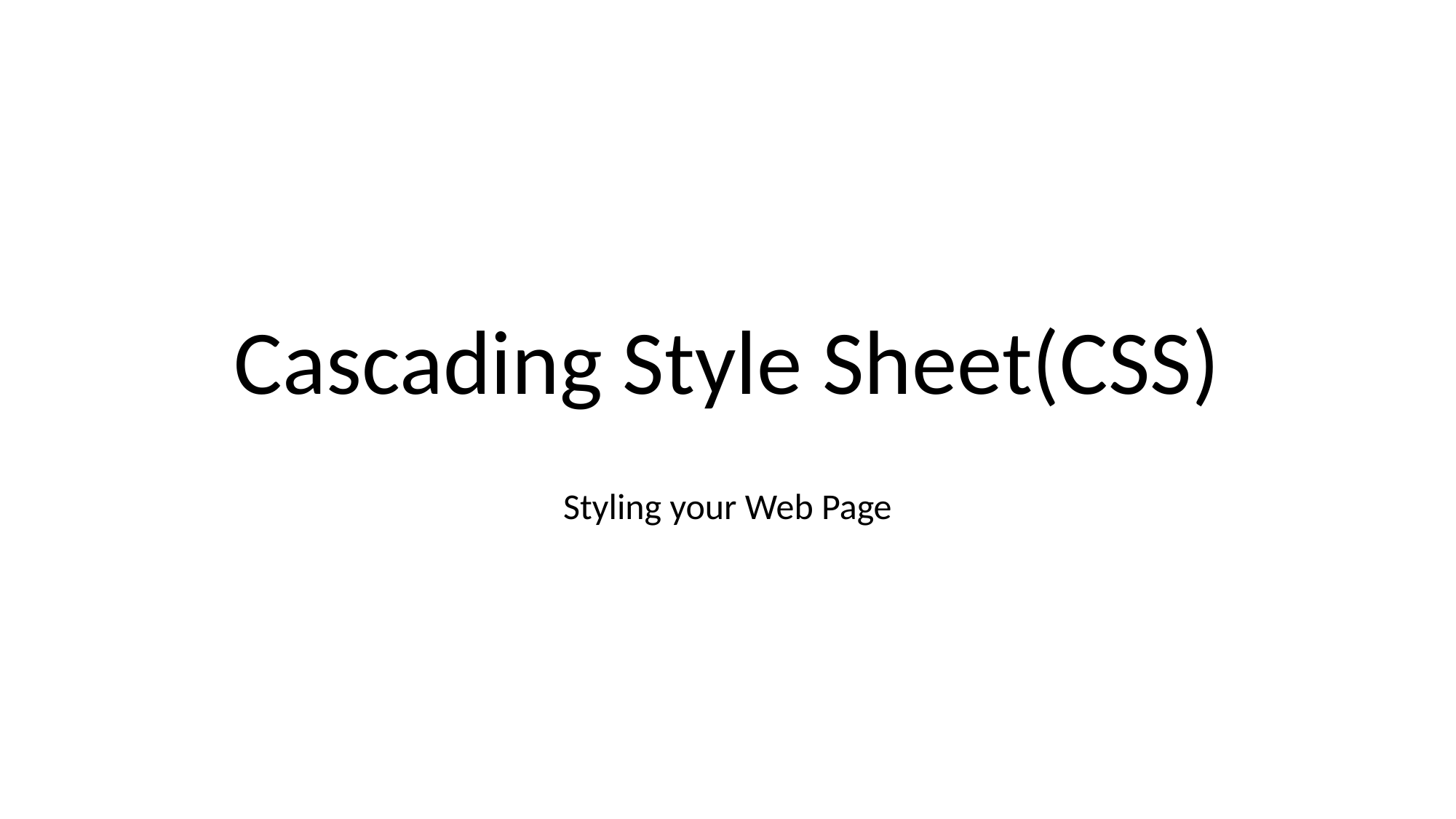

# Cascading Style Sheet(CSS)
Styling your Web Page